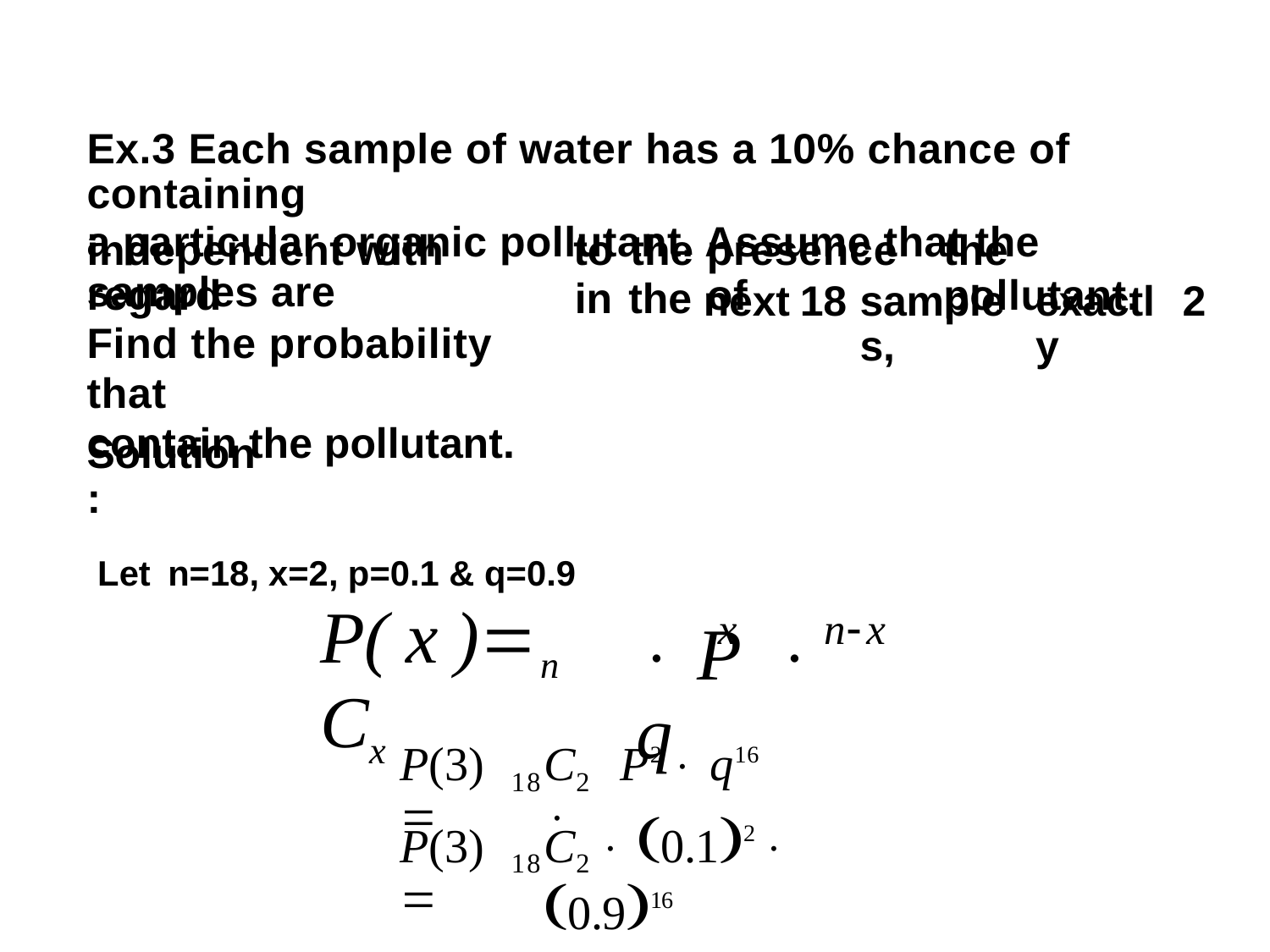

Ex.3 Each sample of water has a 10% chance of containing
a particular organic pollutant. Assume that the samples are
independent with regard
Find the probability that
contain the pollutant.
to
in
the
the
presence of
the pollutant.
next
18
samples,
exactly
2
Solution:
Let
n=18,
x=2, p=0.1 & q=0.9
P( x )=n Cx
n−x
x
⋅ P  ⋅ q
P2 ⋅ q16
P(3)=
C  ⋅
18     2
C  ⋅ (0.1)2 ⋅ (0.9)16
P(3)=
18     2